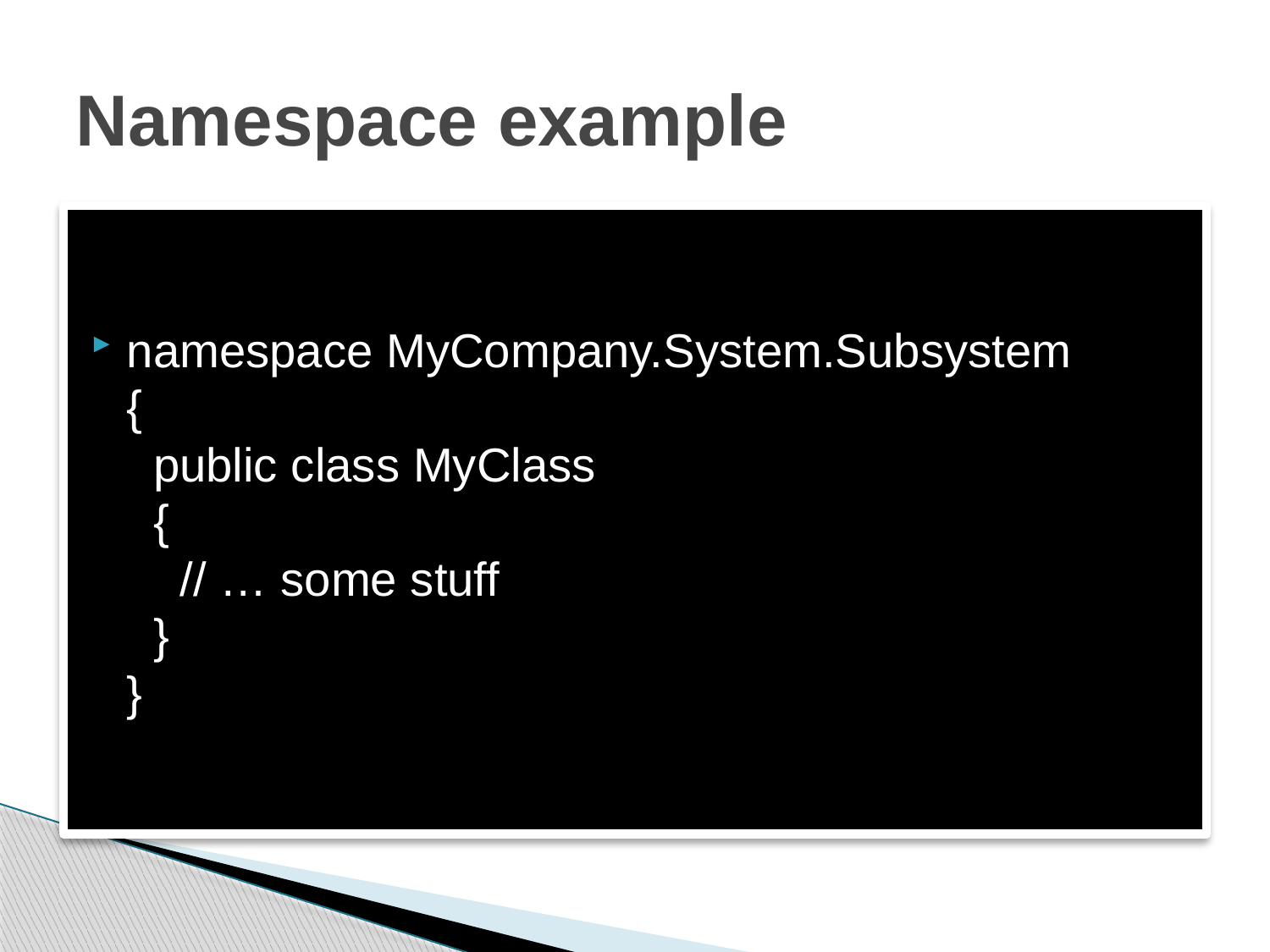

# Namespace example
namespace MyCompany.System.Subsystem
{
  public class MyClass
  {
    // … some stuff
  }
}